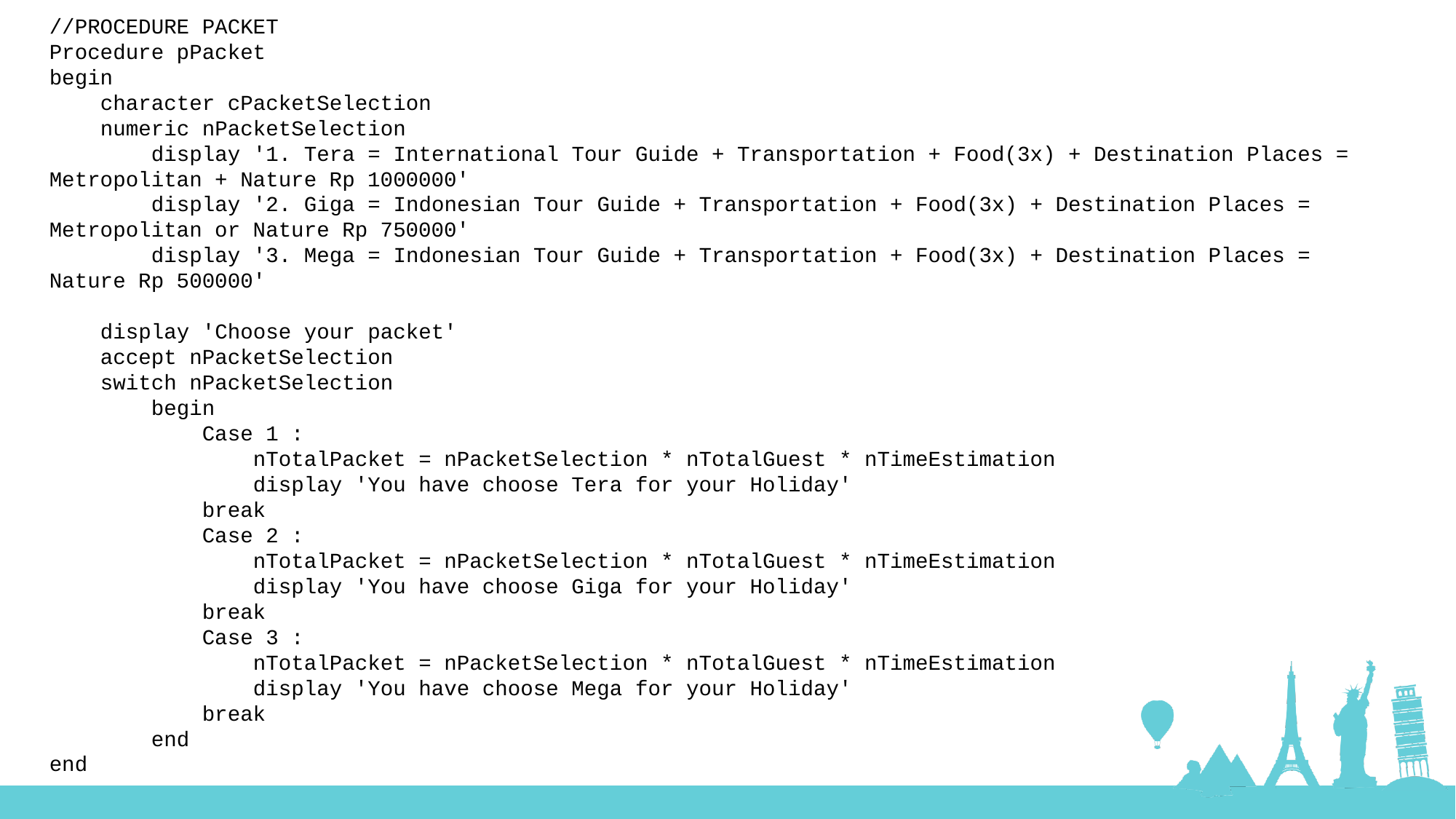

//PROCEDURE PACKET
Procedure pPacket
begin
    character cPacketSelection
    numeric nPacketSelection
        display '1. Tera = International Tour Guide + Transportation + Food(3x) + Destination Places = Metropolitan + Nature Rp 1000000'
        display '2. Giga = Indonesian Tour Guide + Transportation + Food(3x) + Destination Places = Metropolitan or Nature Rp 750000'
        display '3. Mega = Indonesian Tour Guide + Transportation + Food(3x) + Destination Places = Nature Rp 500000'

    display 'Choose your packet'
    accept nPacketSelection
    switch nPacketSelection
        begin
            Case 1 :
                nTotalPacket = nPacketSelection * nTotalGuest * nTimeEstimation
                display 'You have choose Tera for your Holiday'
            break
            Case 2 :
                nTotalPacket = nPacketSelection * nTotalGuest * nTimeEstimation
                display 'You have choose Giga for your Holiday'
            break
            Case 3 :
                nTotalPacket = nPacketSelection * nTotalGuest * nTimeEstimation
                display 'You have choose Mega for your Holiday'
            break
        end
end